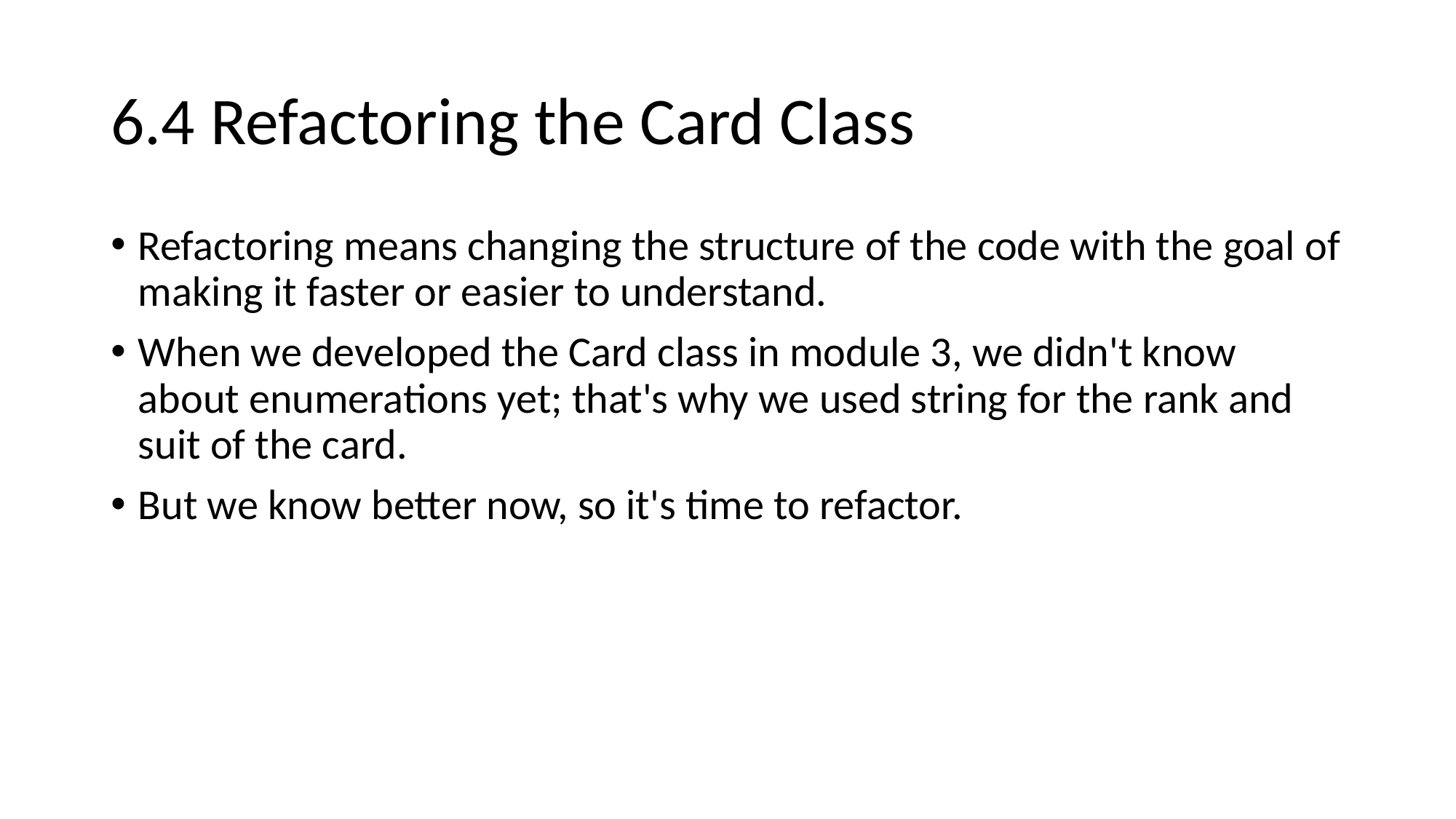

# 6.4 Refactoring the Card Class
Refactoring means changing the structure of the code with the goal of making it faster or easier to understand.
When we developed the Card class in module 3, we didn't know about enumerations yet; that's why we used string for the rank and suit of the card.
But we know better now, so it's time to refactor.